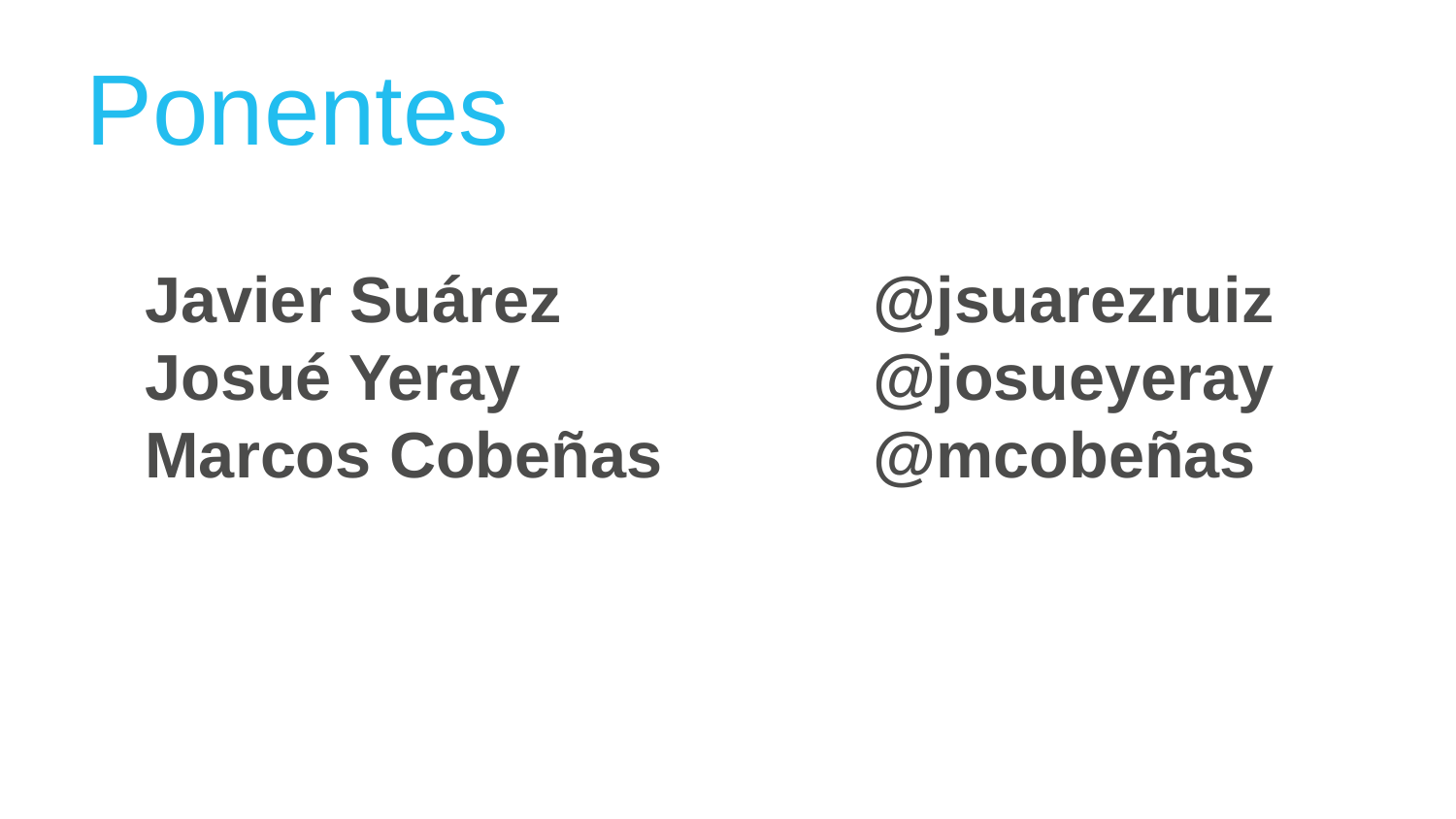

Ponentes
Javier Suárez 			@jsuarezruiz
Josué Yeray			@josueyeray
Marcos Cobeñas		@mcobeñas